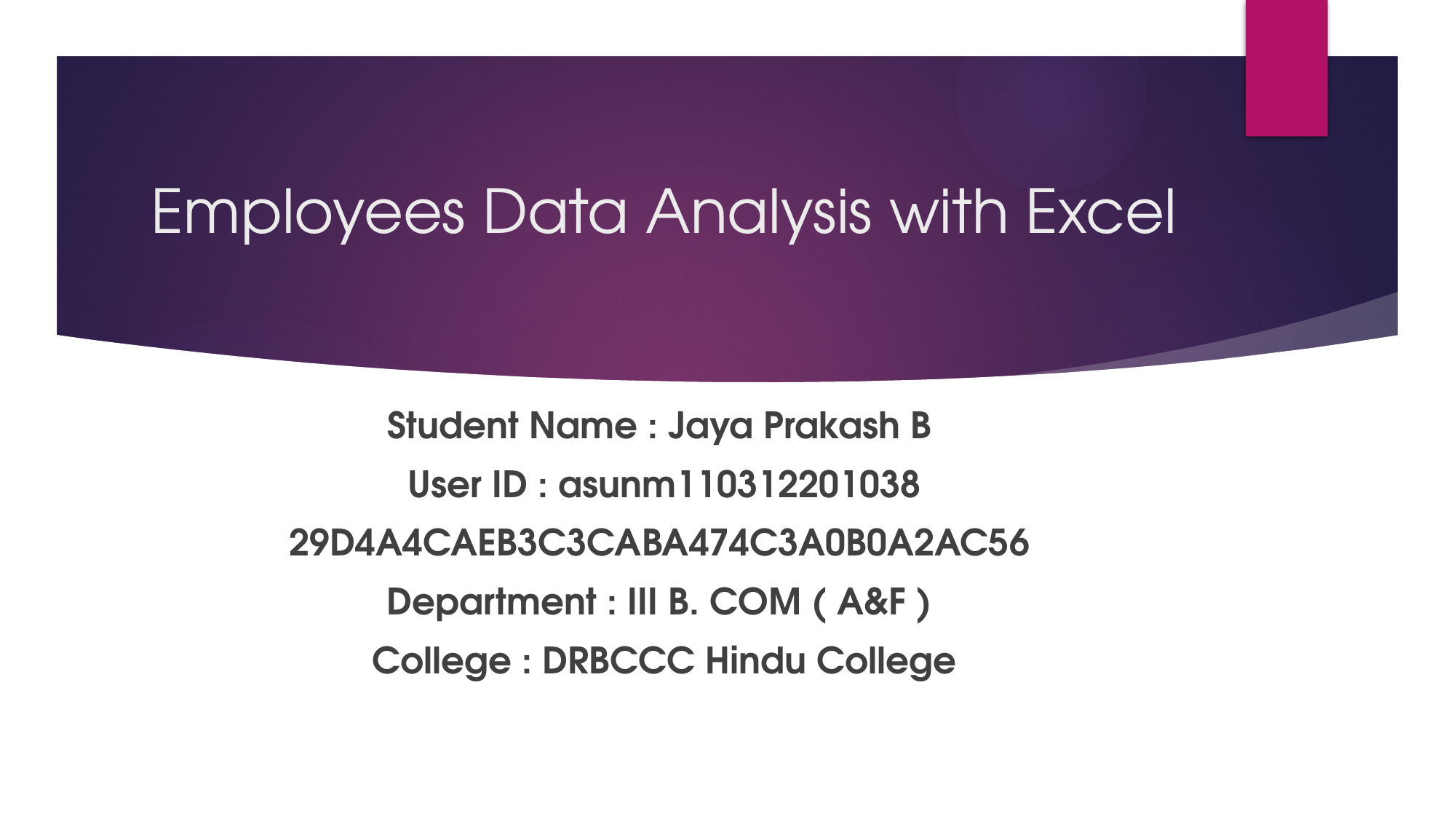

# Employees Data Analysis with Excel
Student Name : Jaya Prakash B
User ID : asunm110312201038
29D4A4CAEB3C3CABA474C3A0B0A2AC56
Department : III B. COM ( A&F )
College : DRBCCC Hindu College